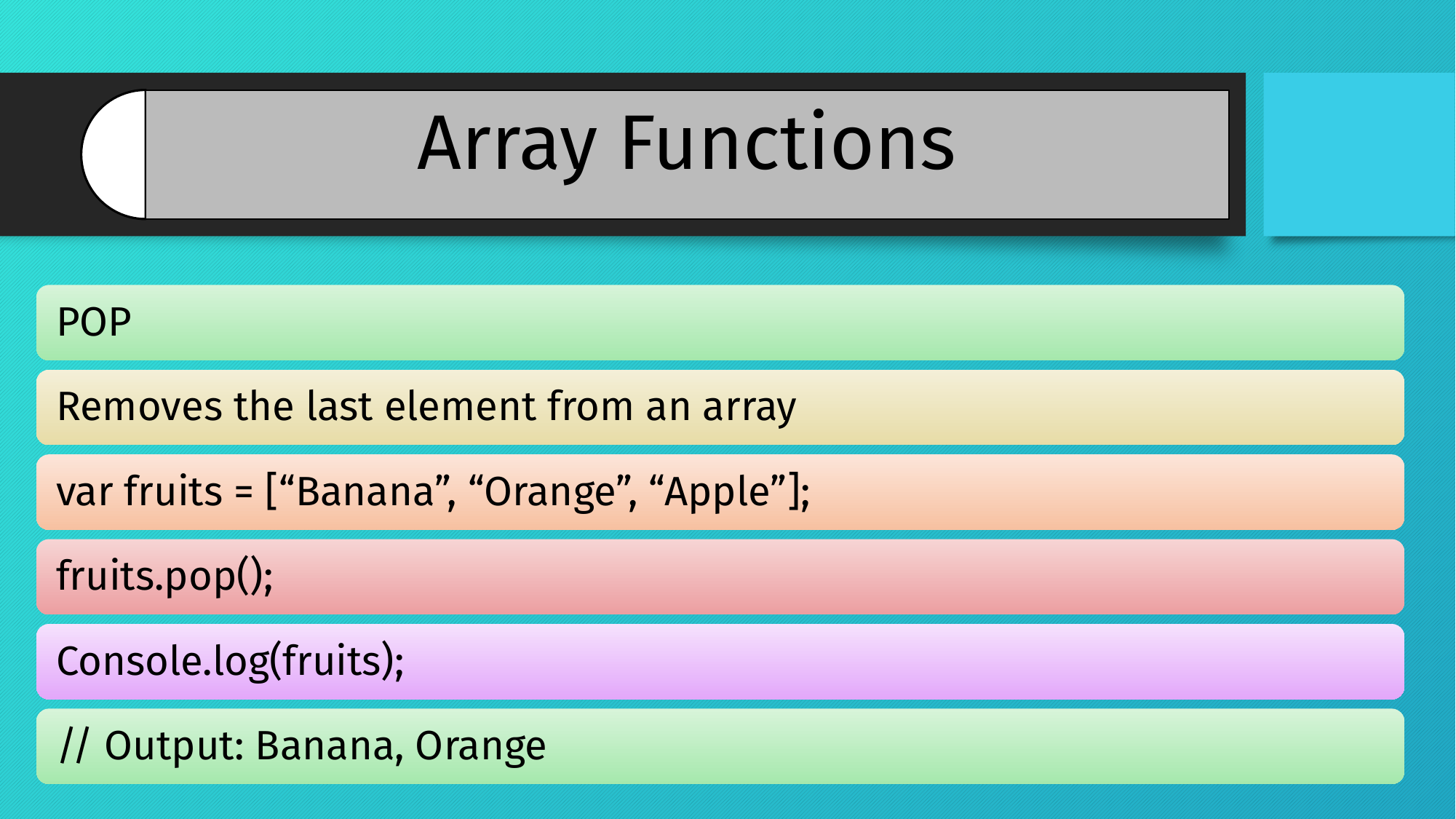

Array Functions
POP
Removes the last element from an array
var fruits = [“Banana”, “Orange”, “Apple”];
fruits.pop();
Console.log(fruits);
// Output: Banana, Orange